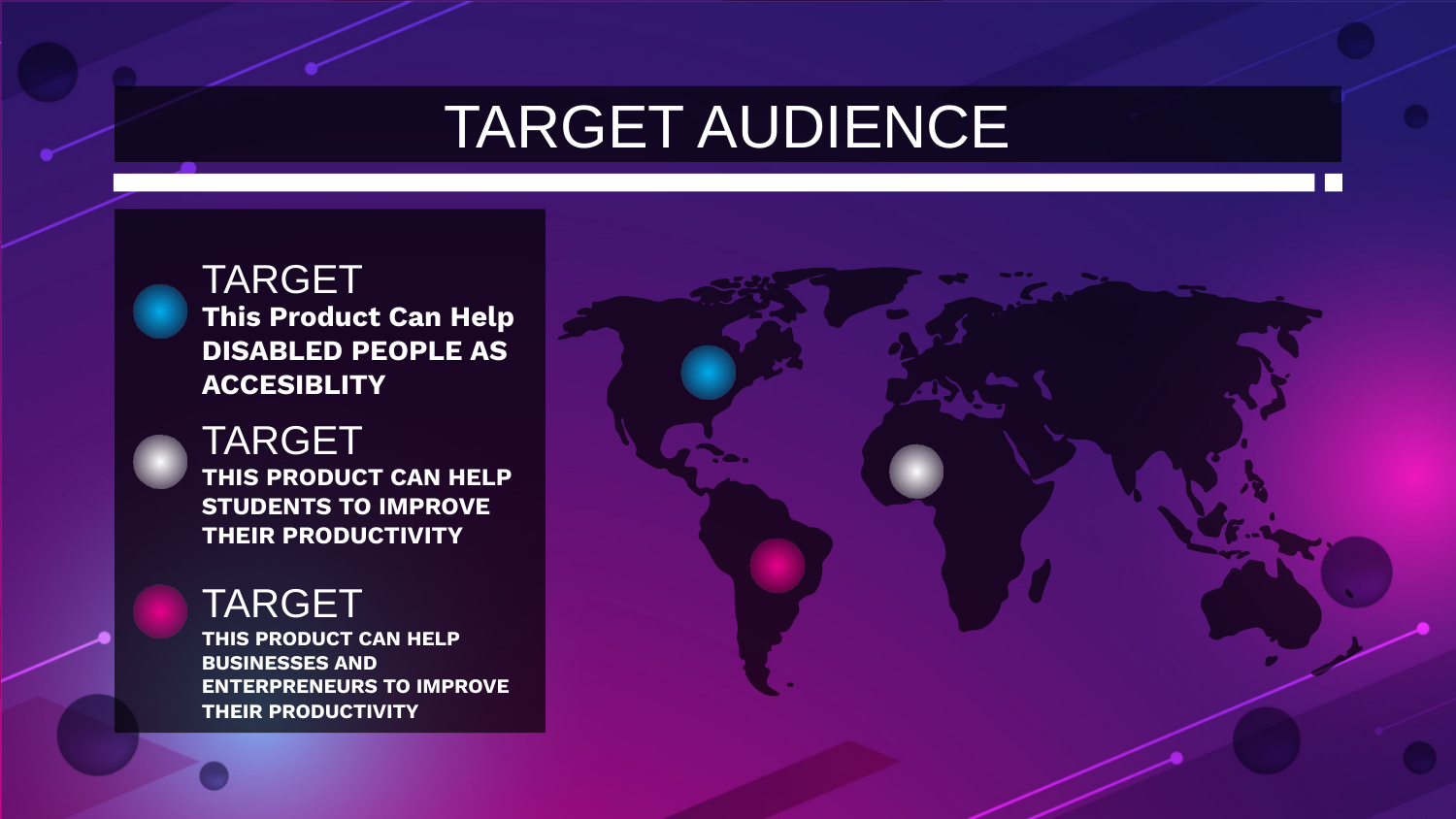

# TARGET AUDIENCE

TARGET

This Product Can Help DISABLED PEOPLE AS ACCESIBLITY

TARGET

THIS PRODUCT CAN HELP STUDENTS TO IMPROVE THEIR PRODUCTIVITY

TARGET

THIS PRODUCT CAN HELP BUSINESSES AND ENTERPRENEURS TO IMPROVE THEIR PRODUCTIVITY